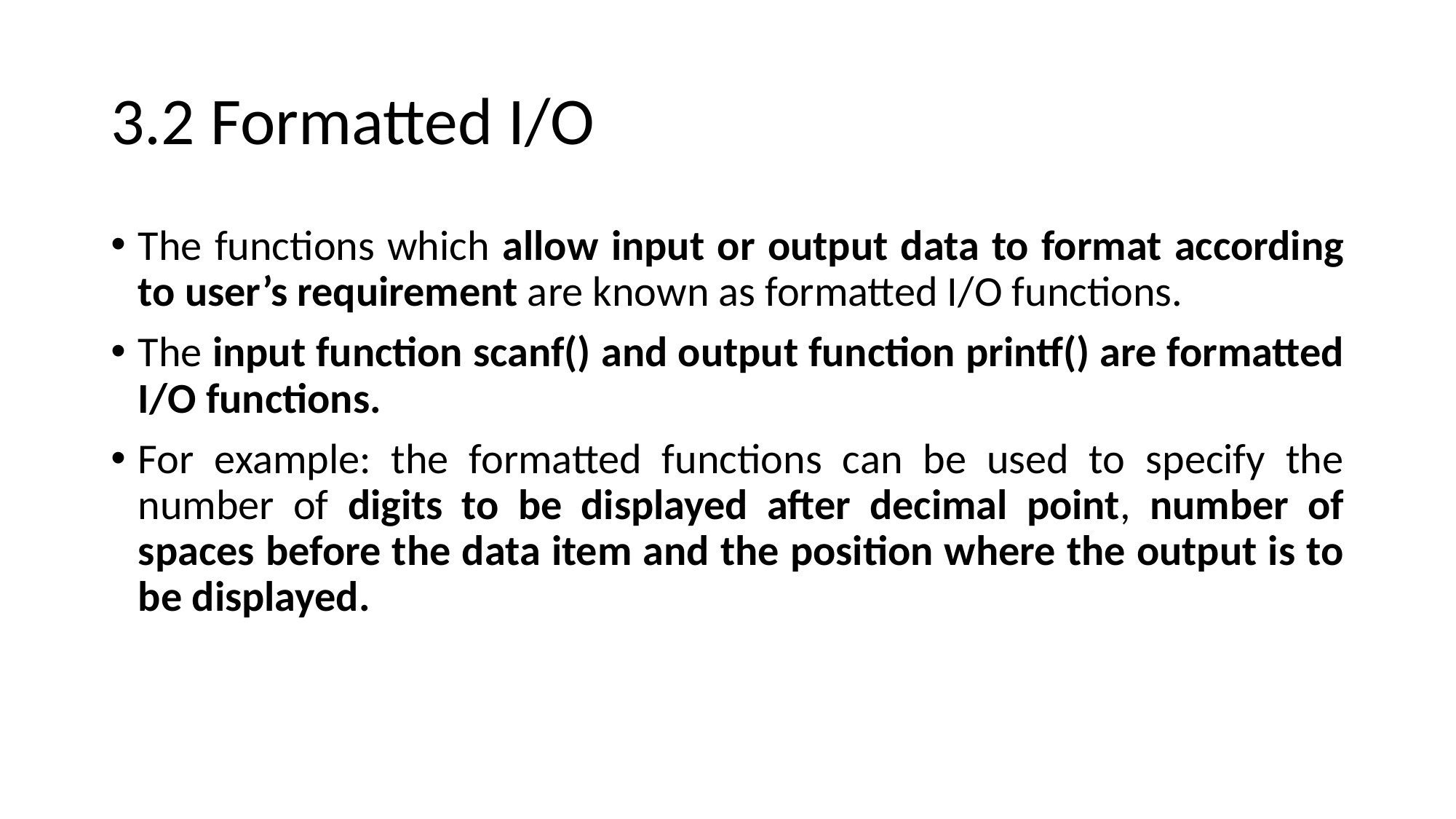

# 3.2 Formatted I/O
The functions which allow input or output data to format according to user’s requirement are known as formatted I/O functions.
The input function scanf() and output function printf() are formatted I/O functions.
For example: the formatted functions can be used to specify the number of digits to be displayed after decimal point, number of spaces before the data item and the position where the output is to be displayed.